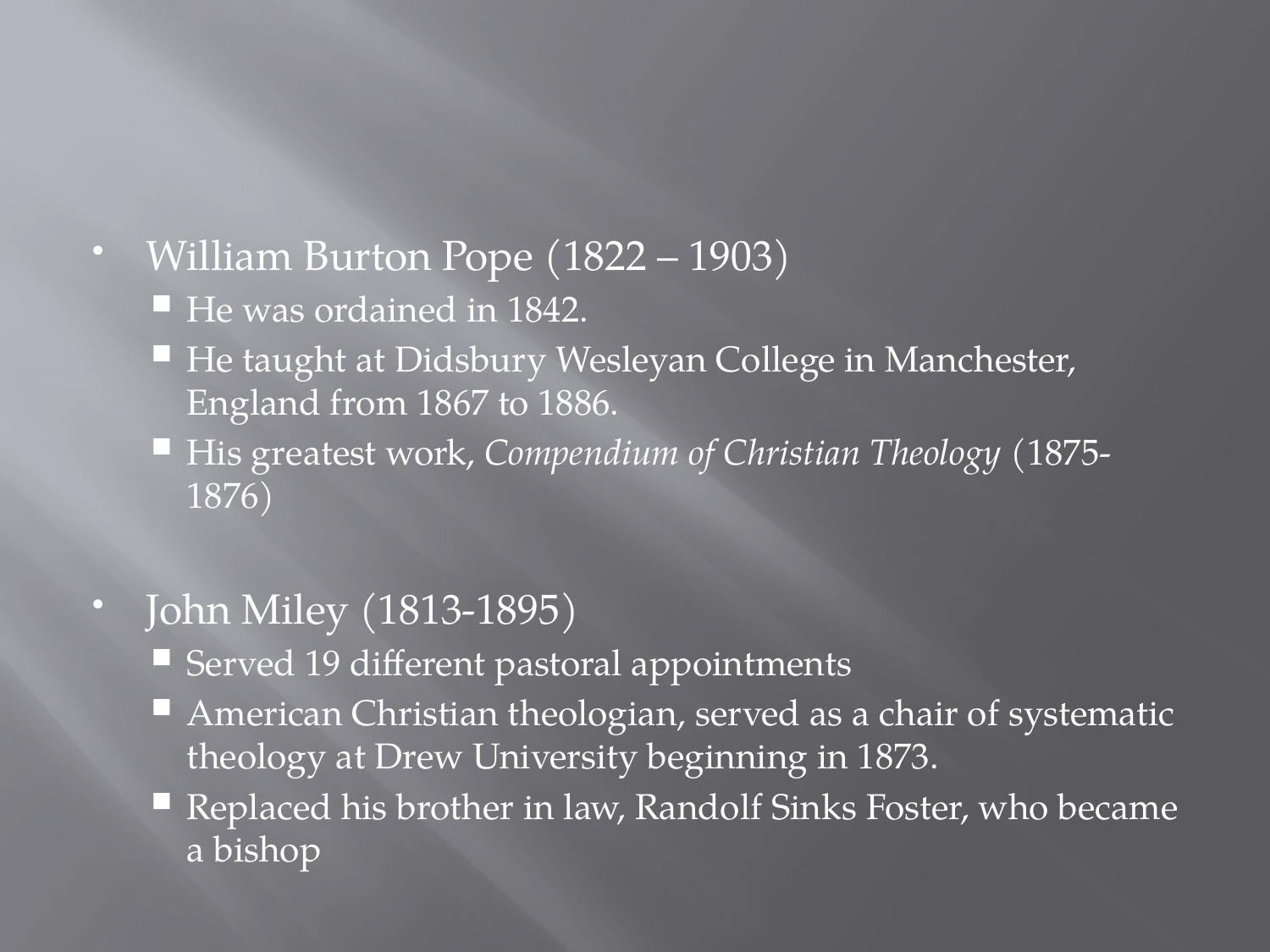

William Burton Pope (1822 – 1903)
He was ordained in 1842.
He taught at Didsbury Wesleyan College in Manchester, England from 1867 to 1886.
His greatest work, Compendium of Christian Theology (1875-1876)

John Miley (1813-1895)
Served 19 different pastoral appointments
American Christian theologian, served as a chair of systematic theology at Drew University beginning in 1873.
Replaced his brother in law, Randolf Sinks Foster, who became a bishop